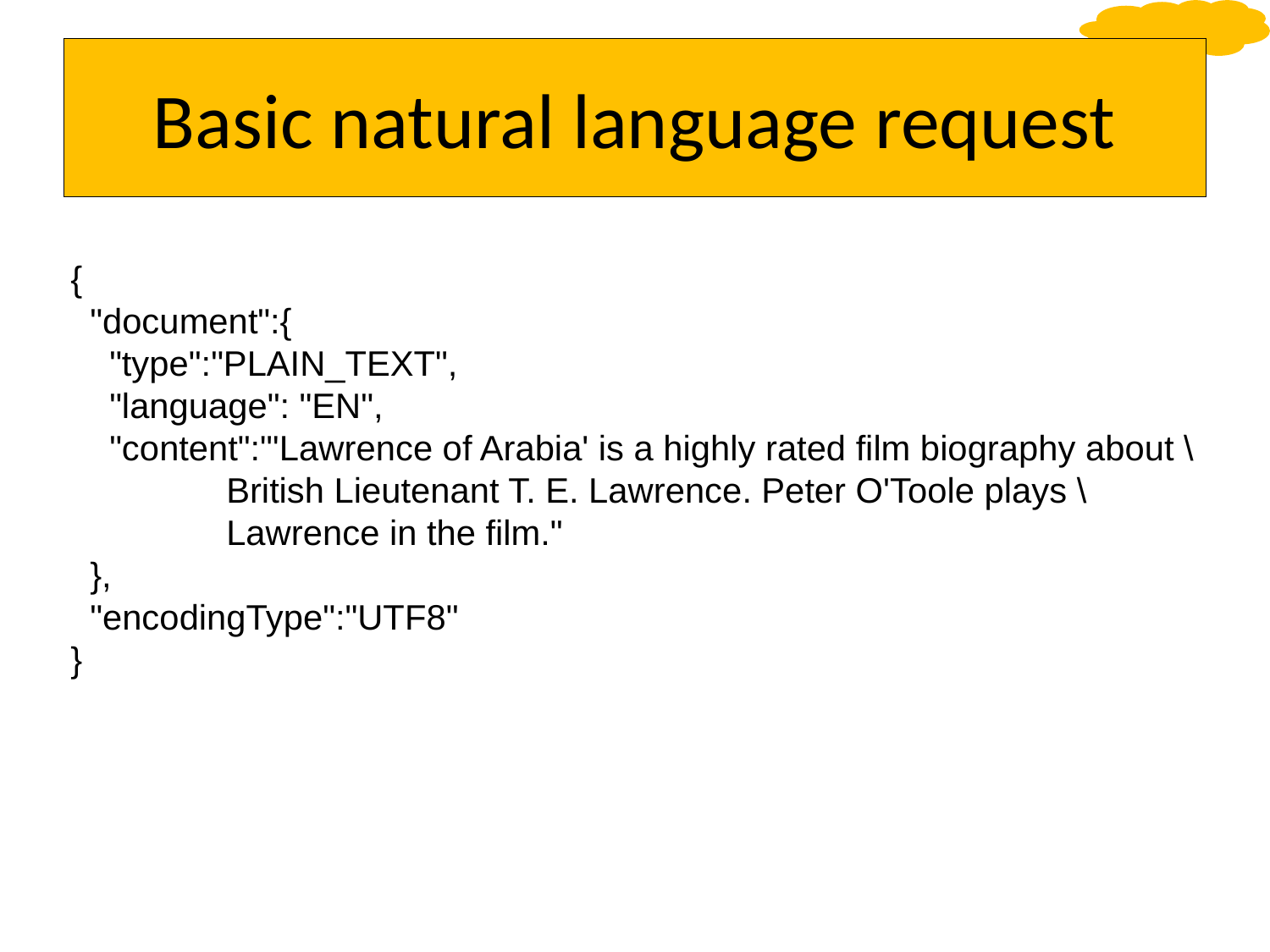

# Basic natural language request
{
  "document":{
    "type":"PLAIN_TEXT",
    "language": "EN",
    "content":"'Lawrence of Arabia' is a highly rated film biography about \
                British Lieutenant T. E. Lawrence. Peter O'Toole plays \
                Lawrence in the film."
  },
  "encodingType":"UTF8"
}